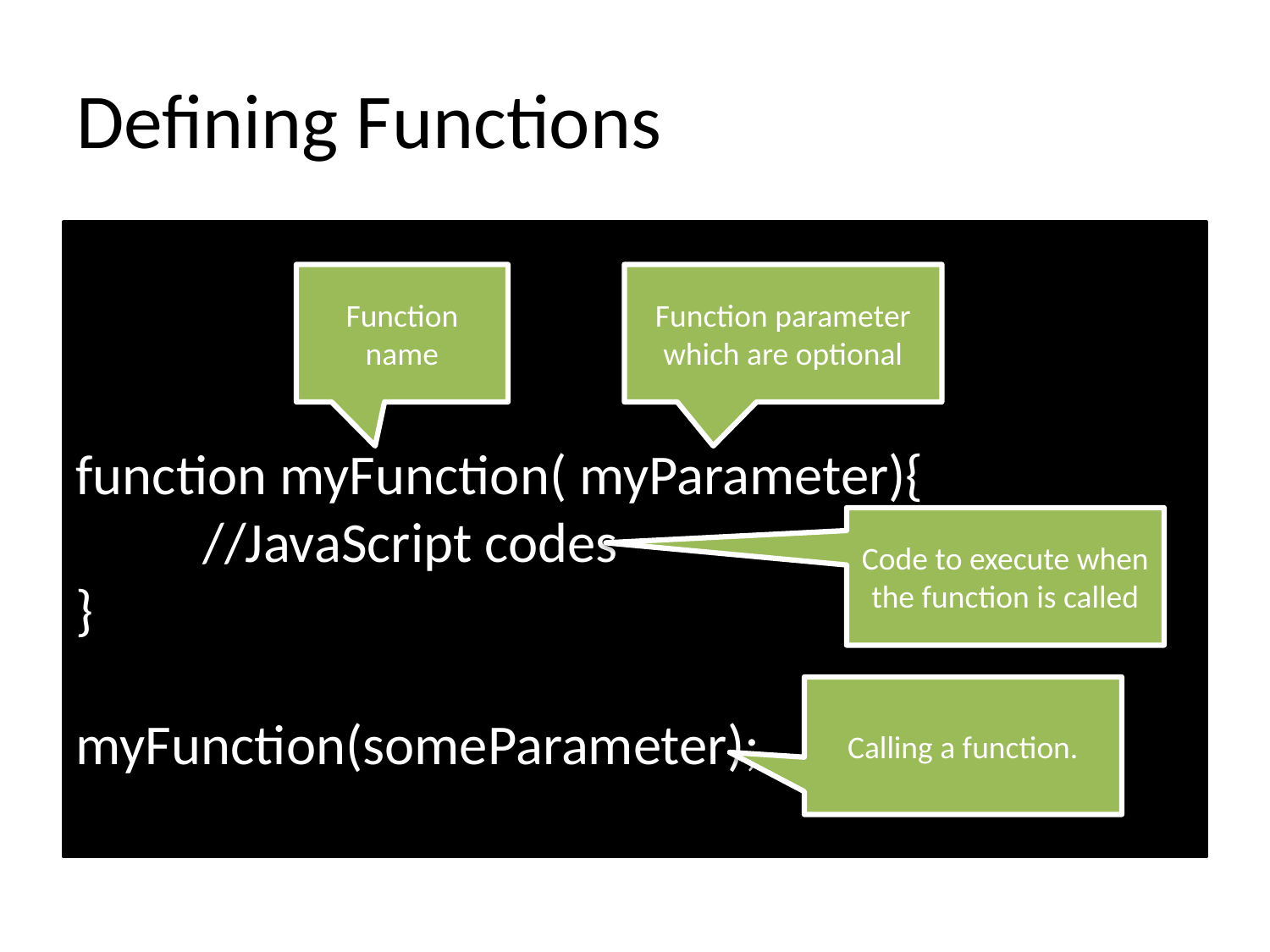

# Defining Functions

function myFunction( myParameter){
 	//JavaScript codes
}

myFunction(someParameter);
Function name
Function parameter which are optional
Code to execute when the function is called
Calling a function.